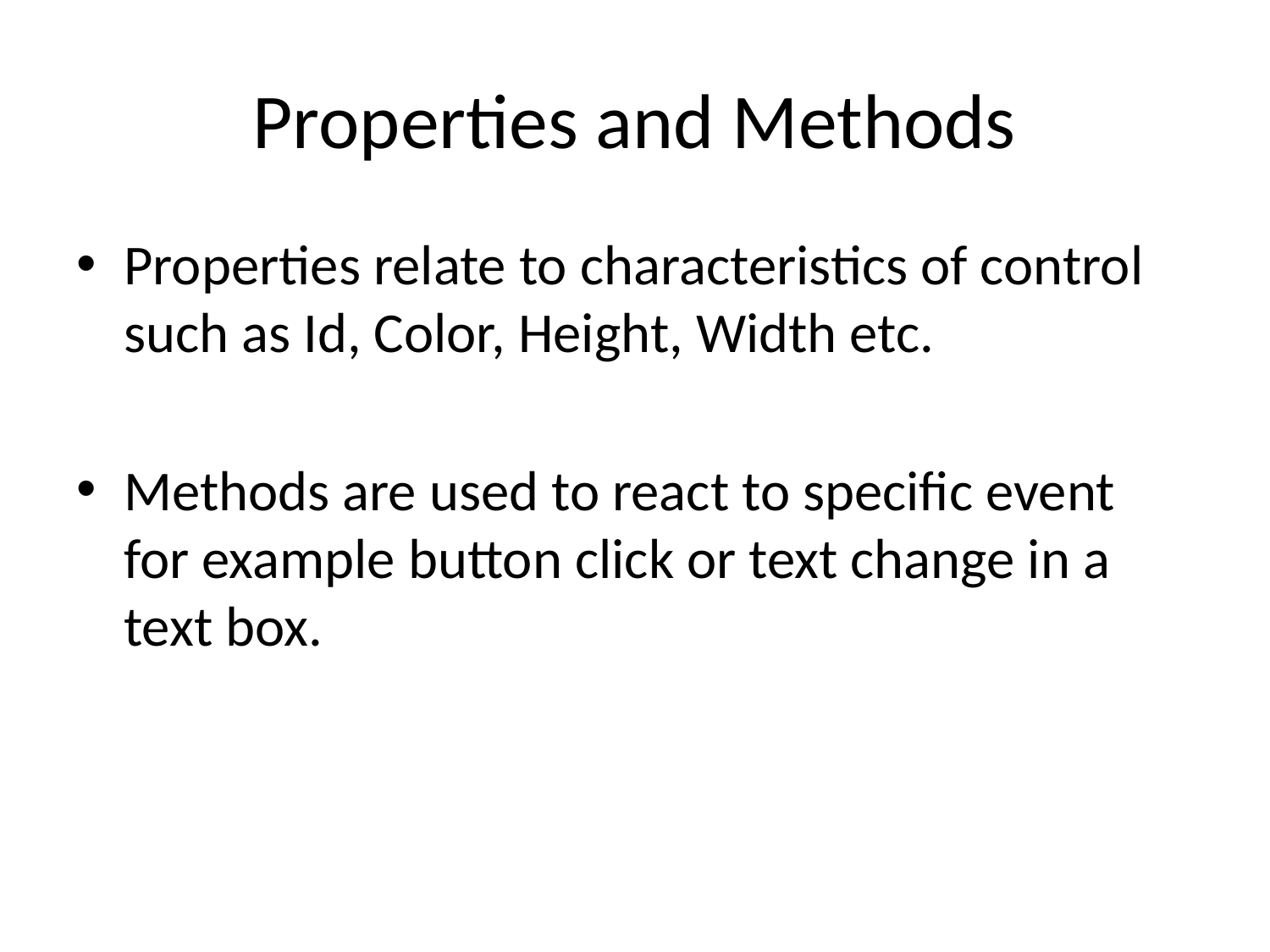

# Properties and Methods
Properties relate to characteristics of control such as Id, Color, Height, Width etc.

Methods are used to react to specific event for example button click or text change in a text box.